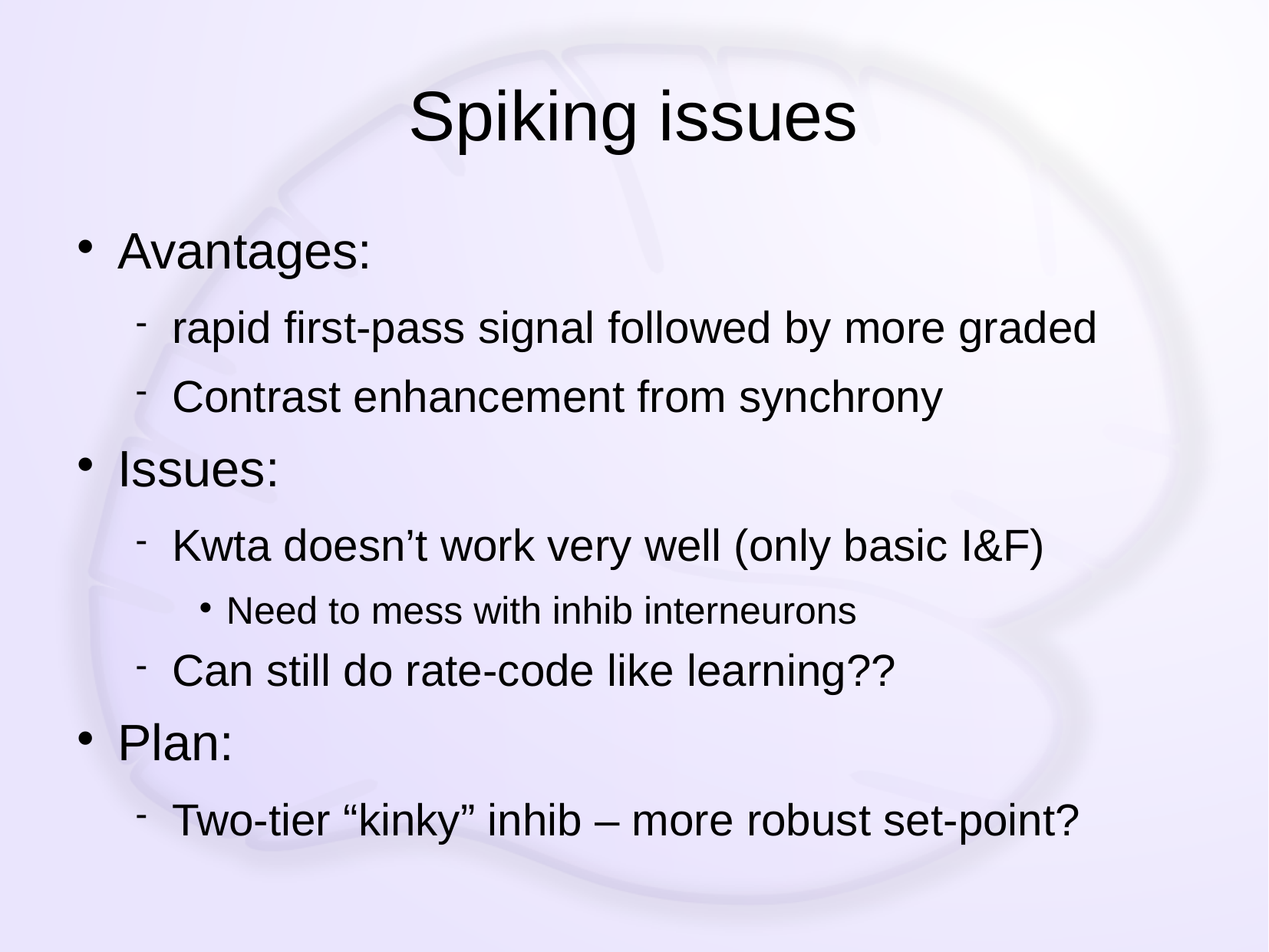

# Spiking issues
Avantages:
rapid first-pass signal followed by more graded
Contrast enhancement from synchrony
Issues:
Kwta doesn’t work very well (only basic I&F)
Need to mess with inhib interneurons
Can still do rate-code like learning??
Plan:
Two-tier “kinky” inhib – more robust set-point?